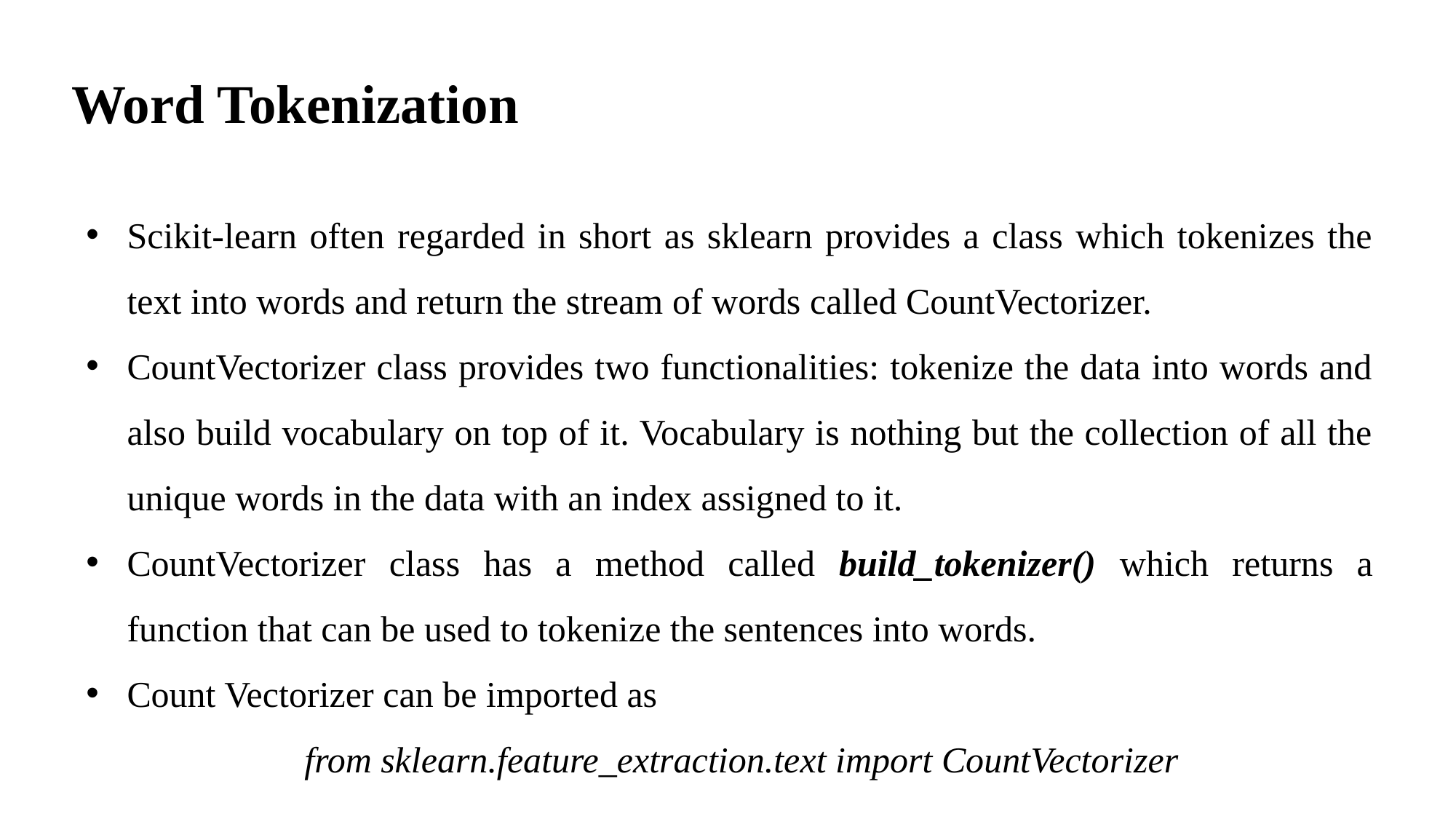

# Word Tokenization
Scikit-learn often regarded in short as sklearn provides a class which tokenizes the text into words and return the stream of words called CountVectorizer.
CountVectorizer class provides two functionalities: tokenize the data into words and also build vocabulary on top of it. Vocabulary is nothing but the collection of all the unique words in the data with an index assigned to it.
CountVectorizer class has a method called build_tokenizer() which returns a function that can be used to tokenize the sentences into words.
Count Vectorizer can be imported as
		from sklearn.feature_extraction.text import CountVectorizer